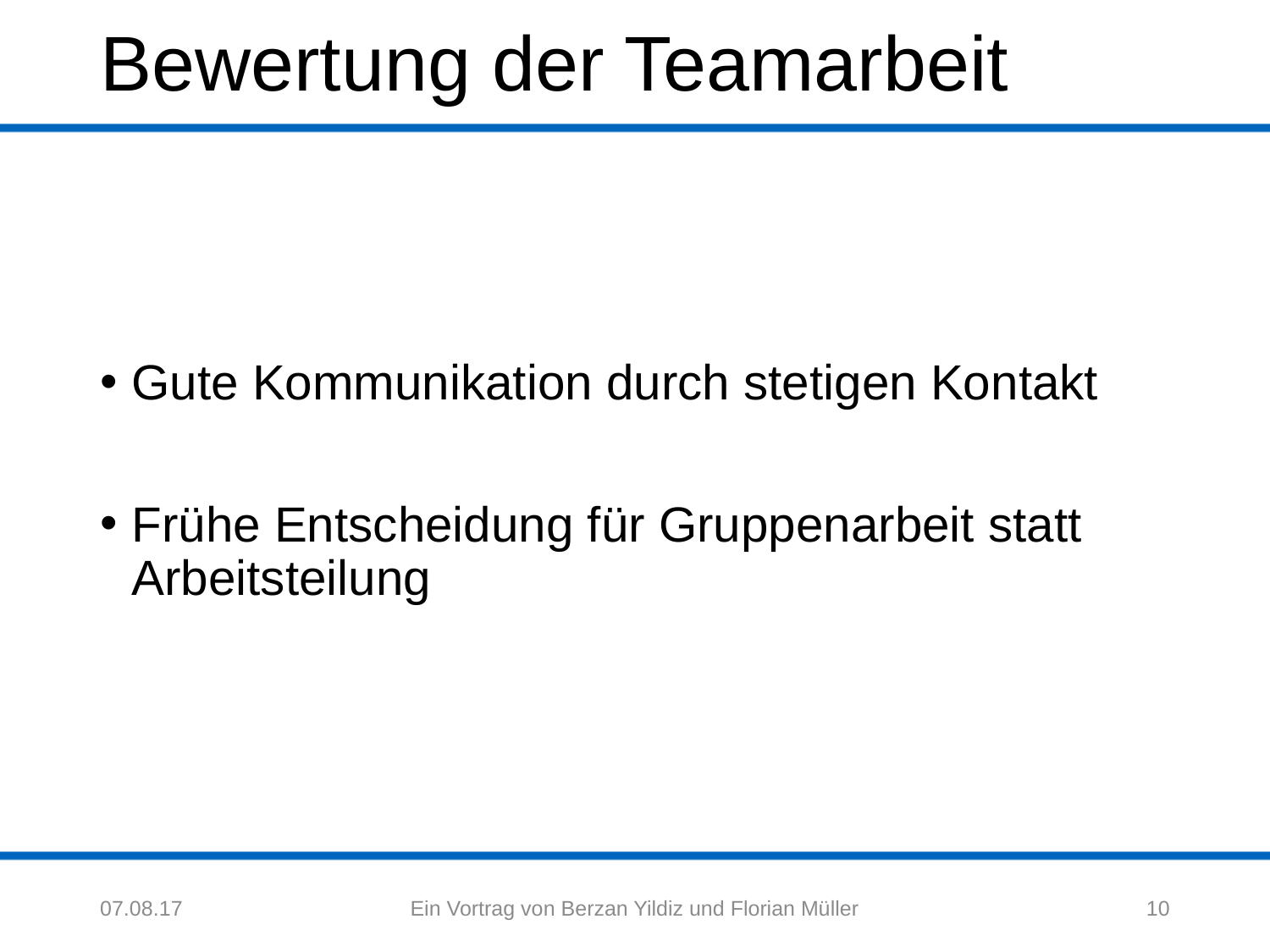

# Bewertung der Teamarbeit

Gute Kommunikation durch stetigen Kontakt

Frühe Entscheidung für Gruppenarbeit statt Arbeitsteilung
07.08.17
Ein Vortrag von Berzan Yildiz und Florian Müller
10